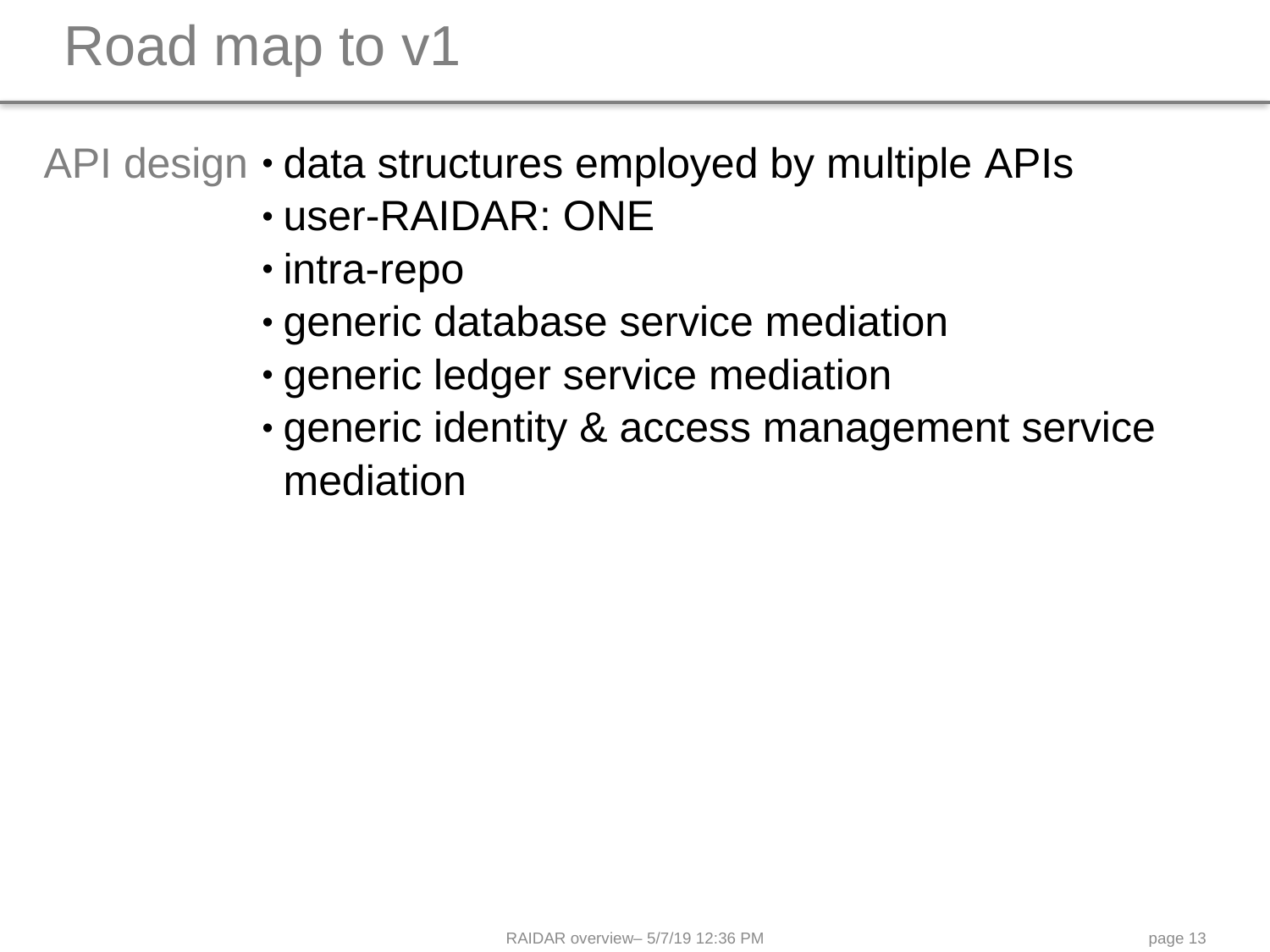

# Road map to v1
| api design | data structures employed by multiple apis user-raidar: one intra-repo generic database service mediation generic ledger service mediation generic identity & access management service mediation |
| --- | --- |
|  |  |
|  |  |